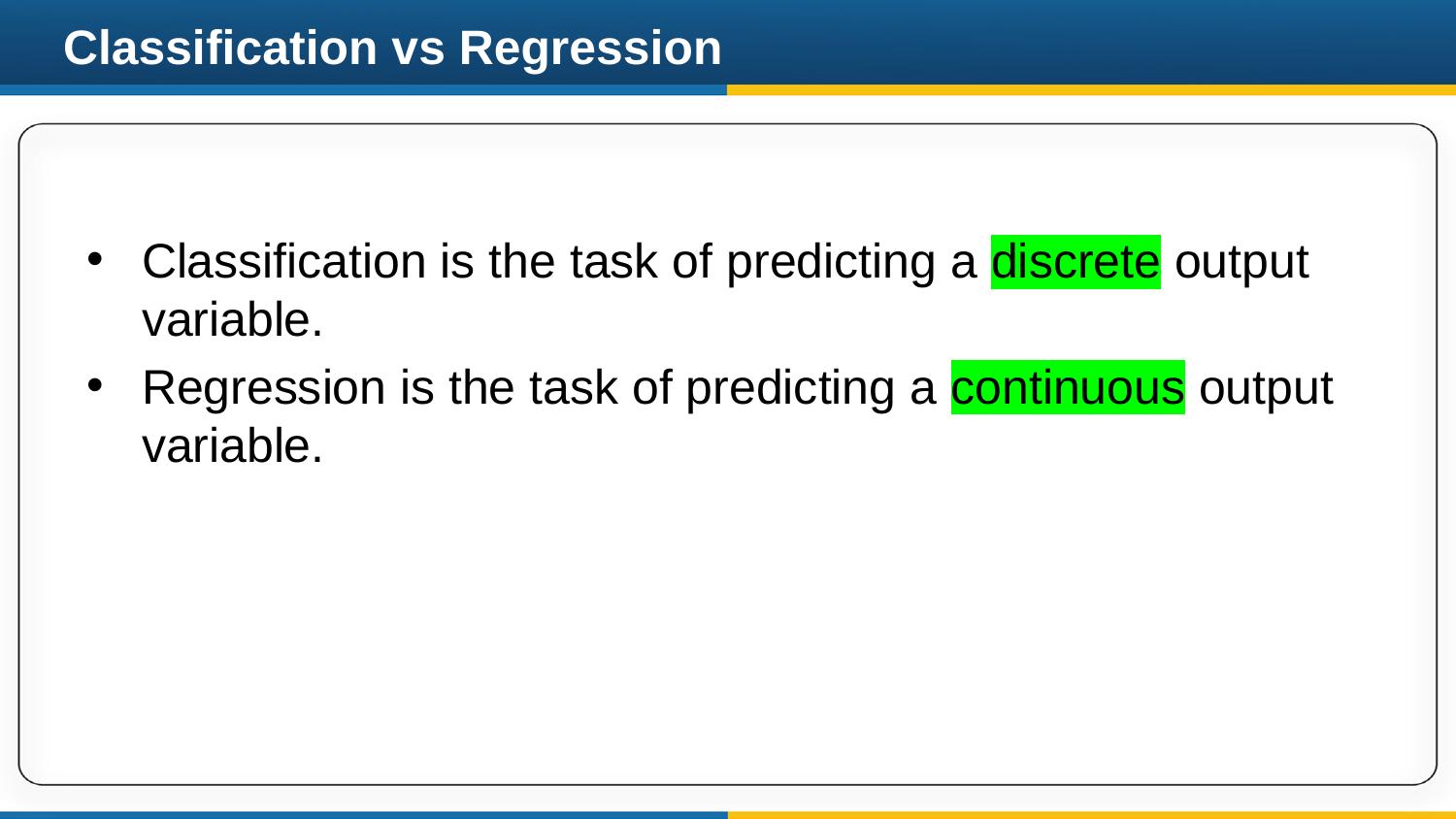

# Classification vs Regression

Classification is the task of predicting a discrete output variable.
Regression is the task of predicting a continuous output variable.